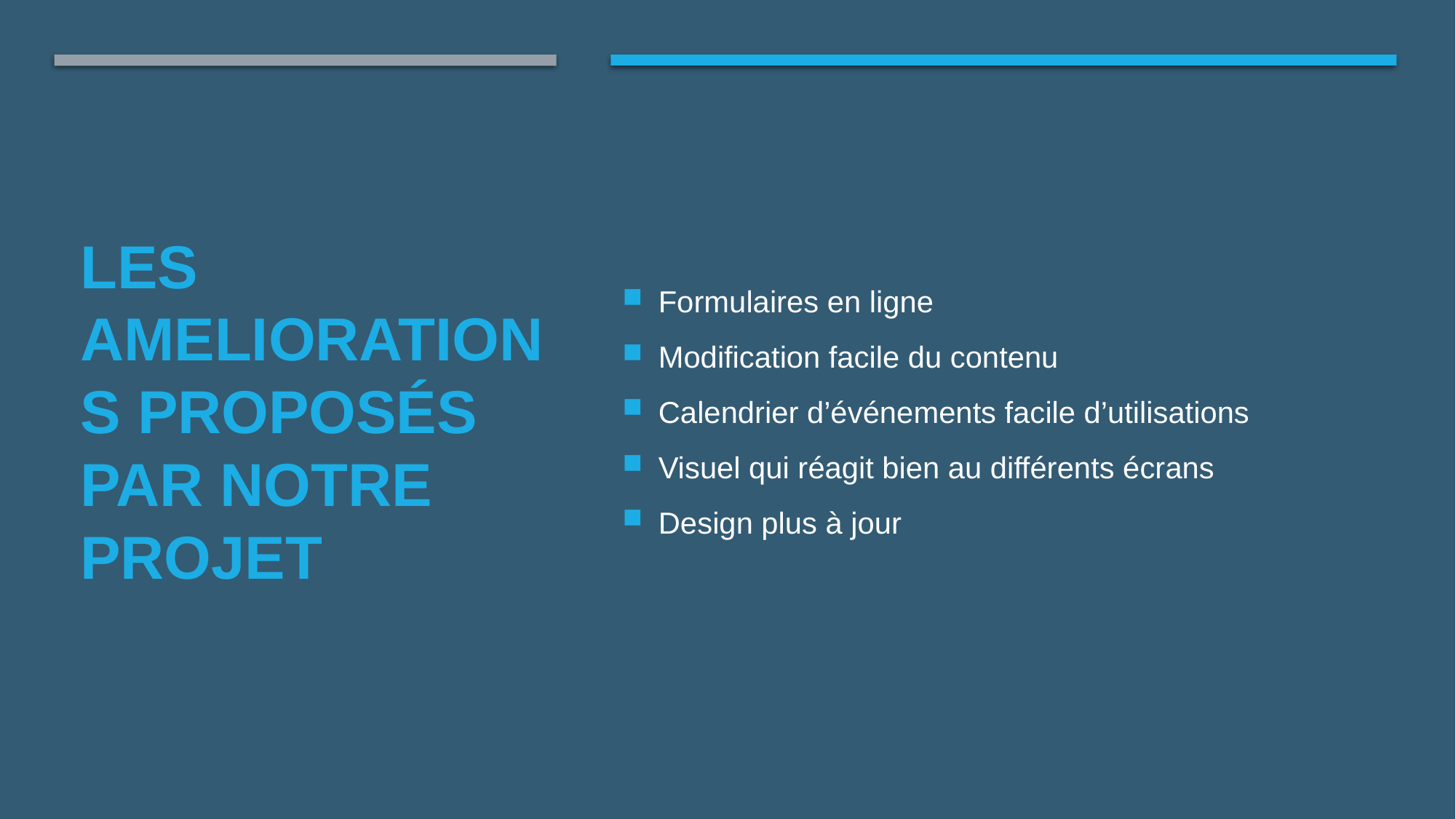

Formulaires en ligne
Modification facile du contenu
Calendrier d’événements facile d’utilisations
Visuel qui réagit bien au différents écrans
Design plus à jour
# Les ameliorations proposés par notre projet